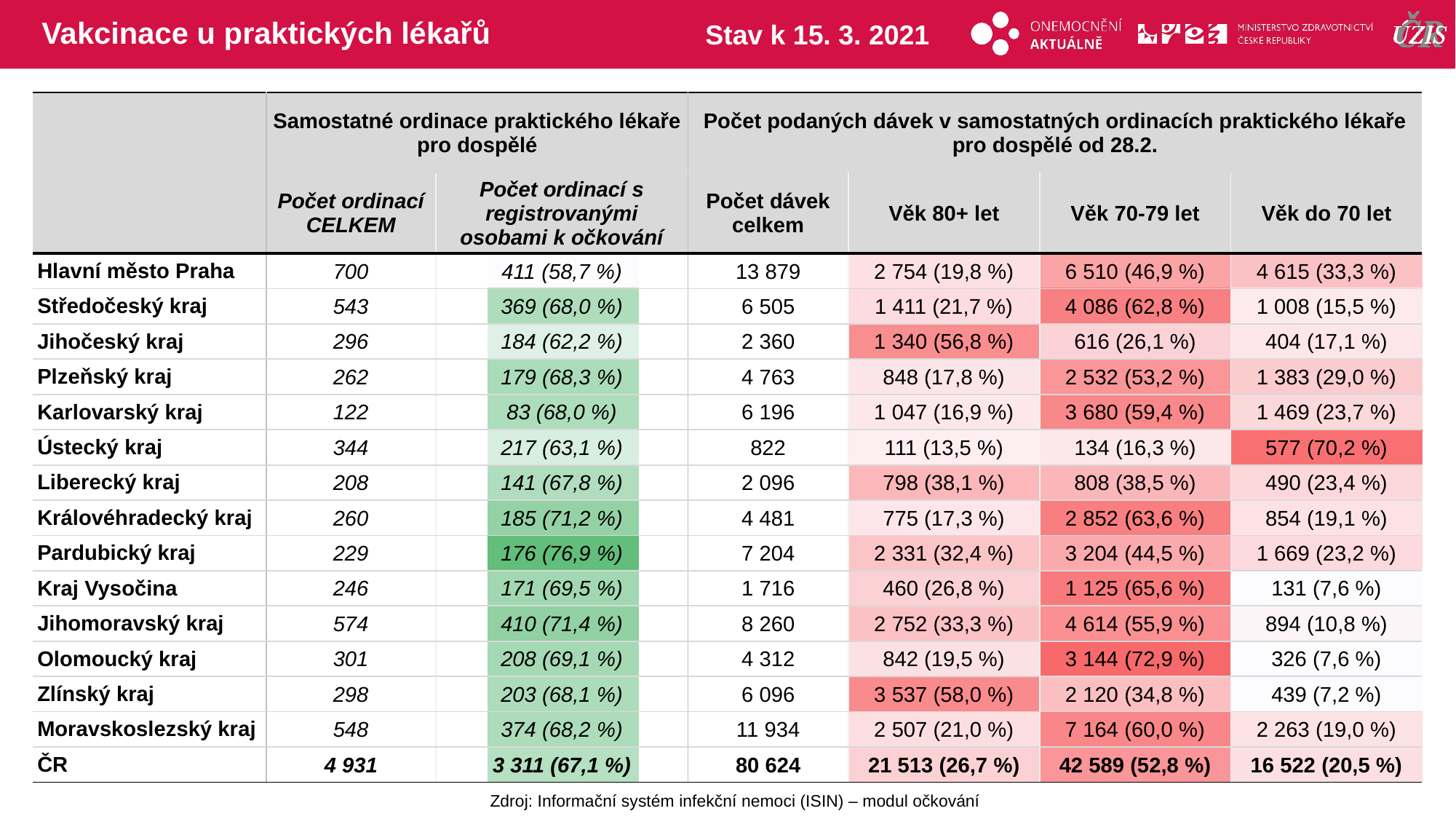

# Vakcinace u praktických lékařů
Stav k 15. 3. 2021
|  | Samostatné ordinace praktického lékaře pro dospělé |  | Počet podaných dávek v samostatných ordinacích praktického lékaře pro dospělé od 28.2. |  |  |  |
| --- | --- | --- | --- | --- | --- | --- |
|  | Počet ordinací CELKEM | Počet ordinací s registrovanými osobami k očkování | Počet dávek celkem | Věk 80+ let | Věk 70-79 let | Věk do 70 let |
| Hlavní město Praha | 700 | 411 (58,7 %) | 13 879 | 2 754 (19,8 %) | 6 510 (46,9 %) | 4 615 (33,3 %) |
| Středočeský kraj | 543 | 369 (68,0 %) | 6 505 | 1 411 (21,7 %) | 4 086 (62,8 %) | 1 008 (15,5 %) |
| Jihočeský kraj | 296 | 184 (62,2 %) | 2 360 | 1 340 (56,8 %) | 616 (26,1 %) | 404 (17,1 %) |
| Plzeňský kraj | 262 | 179 (68,3 %) | 4 763 | 848 (17,8 %) | 2 532 (53,2 %) | 1 383 (29,0 %) |
| Karlovarský kraj | 122 | 83 (68,0 %) | 6 196 | 1 047 (16,9 %) | 3 680 (59,4 %) | 1 469 (23,7 %) |
| Ústecký kraj | 344 | 217 (63,1 %) | 822 | 111 (13,5 %) | 134 (16,3 %) | 577 (70,2 %) |
| Liberecký kraj | 208 | 141 (67,8 %) | 2 096 | 798 (38,1 %) | 808 (38,5 %) | 490 (23,4 %) |
| Královéhradecký kraj | 260 | 185 (71,2 %) | 4 481 | 775 (17,3 %) | 2 852 (63,6 %) | 854 (19,1 %) |
| Pardubický kraj | 229 | 176 (76,9 %) | 7 204 | 2 331 (32,4 %) | 3 204 (44,5 %) | 1 669 (23,2 %) |
| Kraj Vysočina | 246 | 171 (69,5 %) | 1 716 | 460 (26,8 %) | 1 125 (65,6 %) | 131 (7,6 %) |
| Jihomoravský kraj | 574 | 410 (71,4 %) | 8 260 | 2 752 (33,3 %) | 4 614 (55,9 %) | 894 (10,8 %) |
| Olomoucký kraj | 301 | 208 (69,1 %) | 4 312 | 842 (19,5 %) | 3 144 (72,9 %) | 326 (7,6 %) |
| Zlínský kraj | 298 | 203 (68,1 %) | 6 096 | 3 537 (58,0 %) | 2 120 (34,8 %) | 439 (7,2 %) |
| Moravskoslezský kraj | 548 | 374 (68,2 %) | 11 934 | 2 507 (21,0 %) | 7 164 (60,0 %) | 2 263 (19,0 %) |
| ČR | 4 931 | 3 311 (67,1 %) | 80 624 | 21 513 (26,7 %) | 42 589 (52,8 %) | 16 522 (20,5 %) |
|  |  |  |
| --- | --- | --- |
|  |  |  |
|  |  |  |
|  |  |  |
|  |  |  |
|  |  |  |
|  |  |  |
|  |  |  |
|  |  |  |
|  |  |  |
|  |  |  |
|  |  |  |
|  |  |  |
|  |  |  |
|  |  |  |
|  |
| --- |
|  |
|  |
|  |
|  |
|  |
|  |
|  |
|  |
|  |
|  |
|  |
|  |
|  |
|  |
Zdroj: Informační systém infekční nemoci (ISIN) – modul očkování